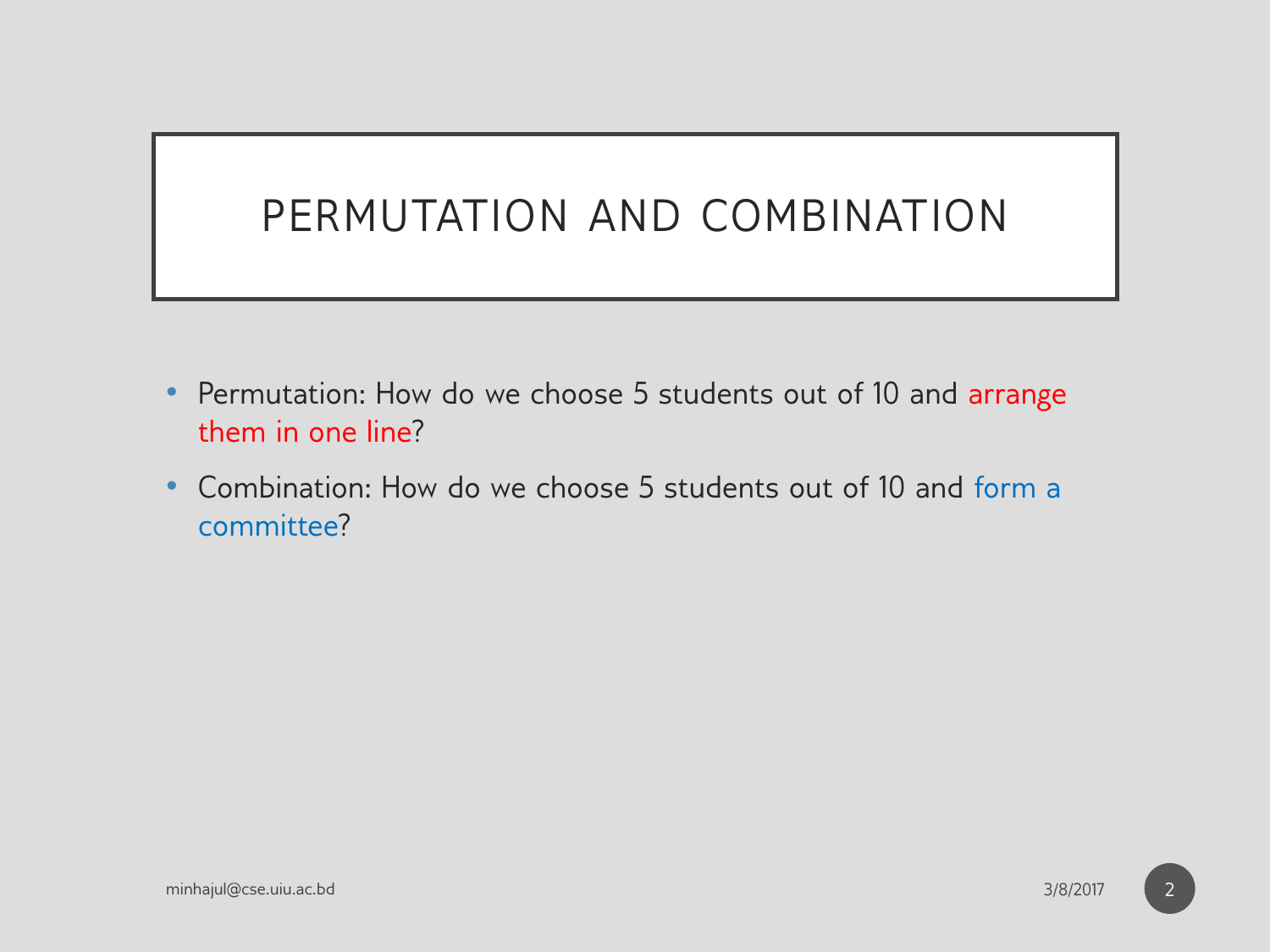

# Permutation and Combination
Permutation: How do we choose 5 students out of 10 and arrange them in one line?
Combination: How do we choose 5 students out of 10 and form a committee?
2
minhajul@cse.uiu.ac.bd
3/8/2017